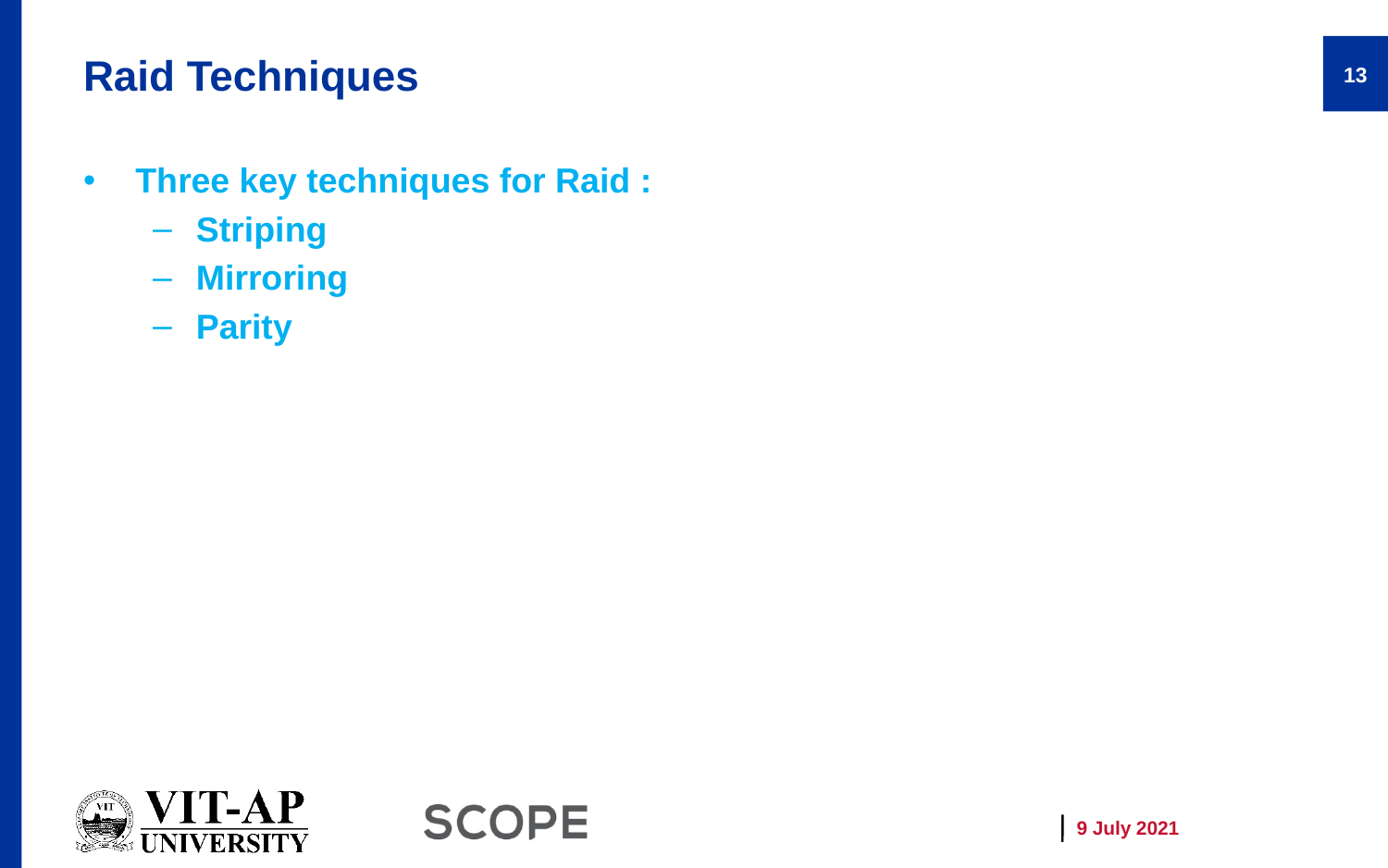

# Raid Techniques
13
Three key techniques for Raid :
Striping
Mirroring
Parity

9 July 2021